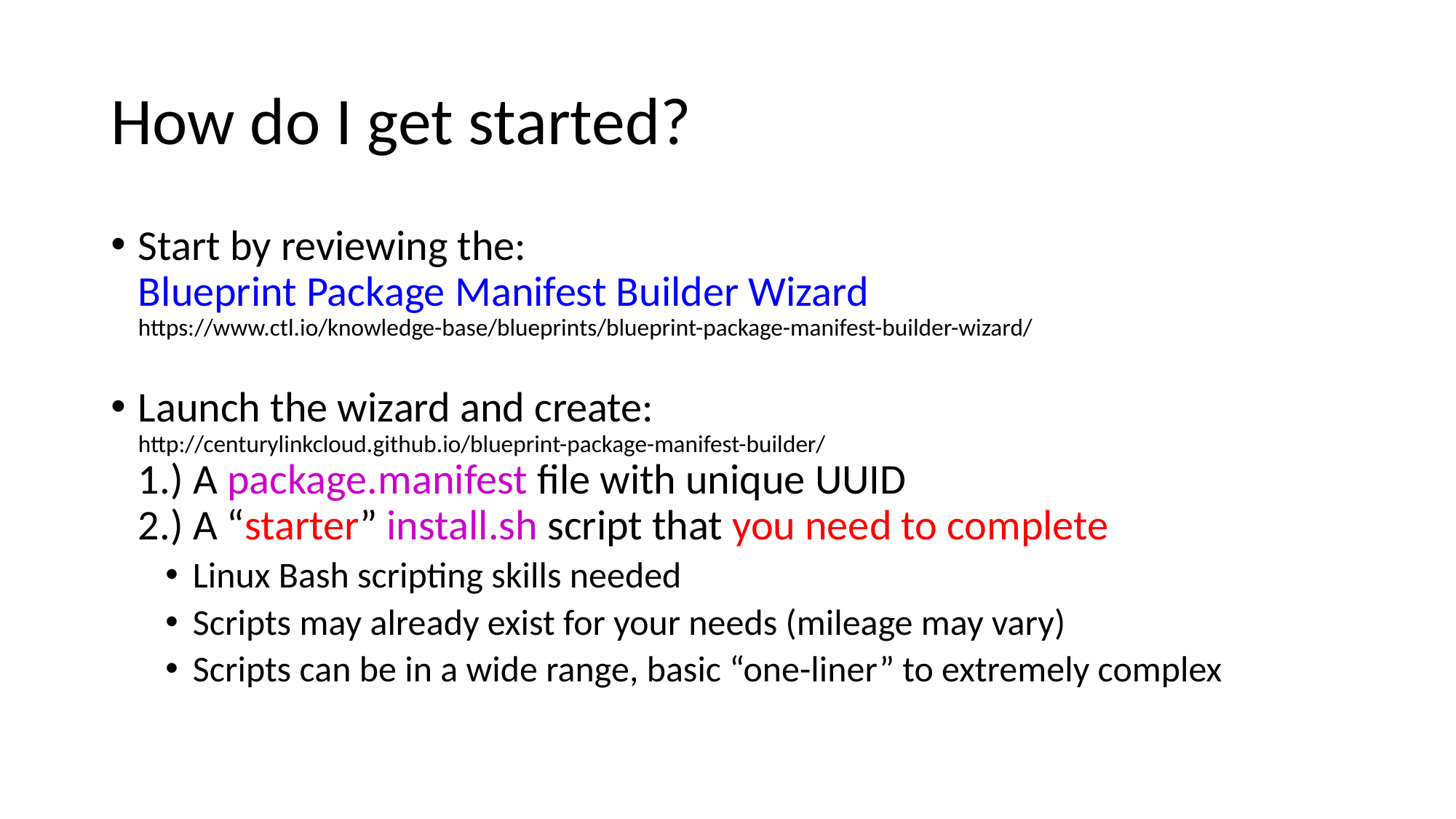

# How do I get started?
Start by reviewing the:
Blueprint Package Manifest Builder Wizard
https://www.ctl.io/knowledge-base/blueprints/blueprint-package-manifest-builder-wizard/
Launch the wizard and create:
http://centurylinkcloud.github.io/blueprint-package-manifest-builder/
1.) A package.manifest file with unique UUID
2.) A “starter” install.sh script that you need to complete
Linux Bash scripting skills needed
Scripts may already exist for your needs (mileage may vary)
Scripts can be in a wide range, basic “one-liner” to extremely complex